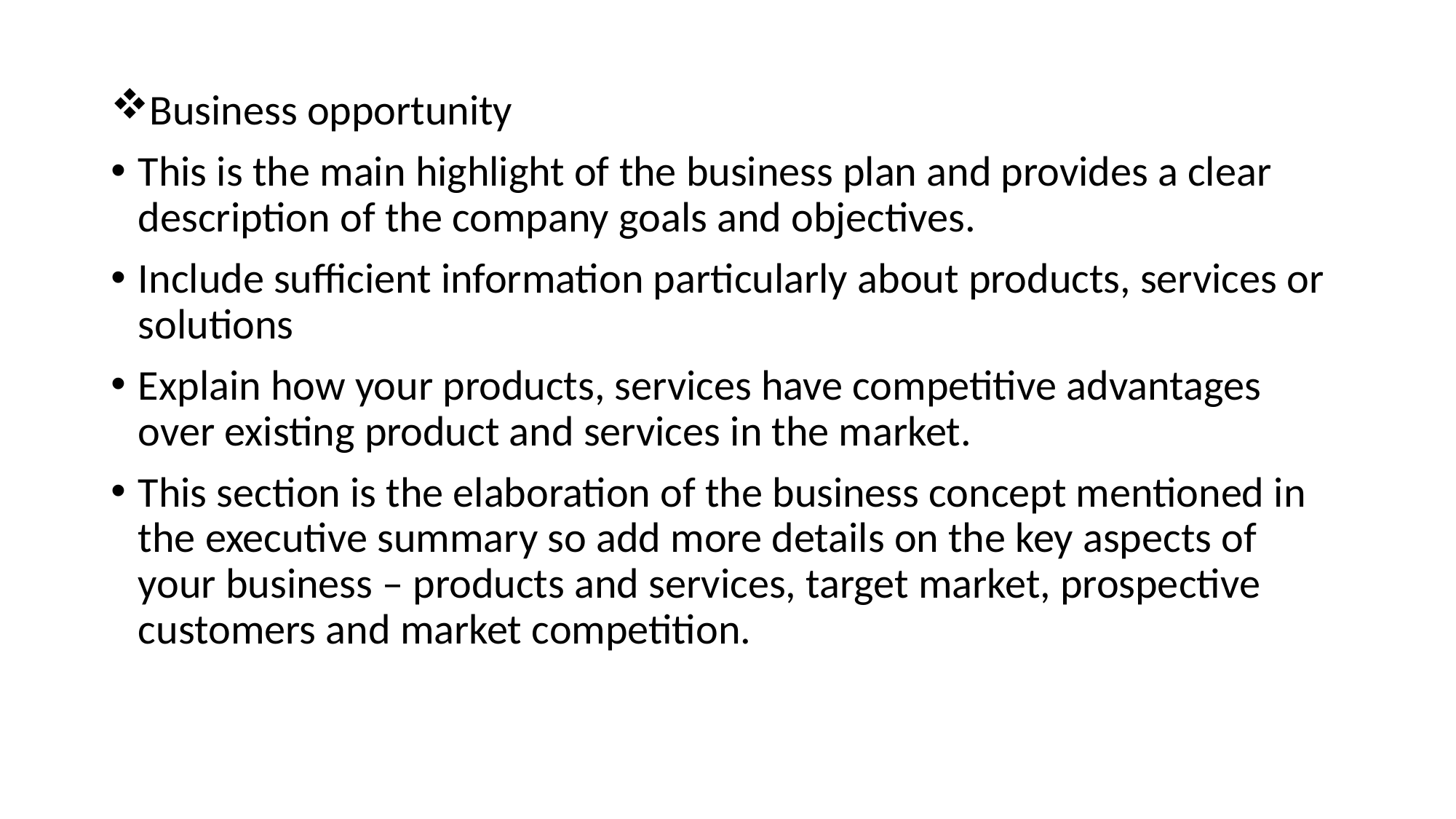

Business opportunity
This is the main highlight of the business plan and provides a clear description of the company goals and objectives.
Include sufficient information particularly about products, services or solutions
Explain how your products, services have competitive advantages over existing product and services in the market.
This section is the elaboration of the business concept mentioned in the executive summary so add more details on the key aspects of your business – products and services, target market, prospective customers and market competition.